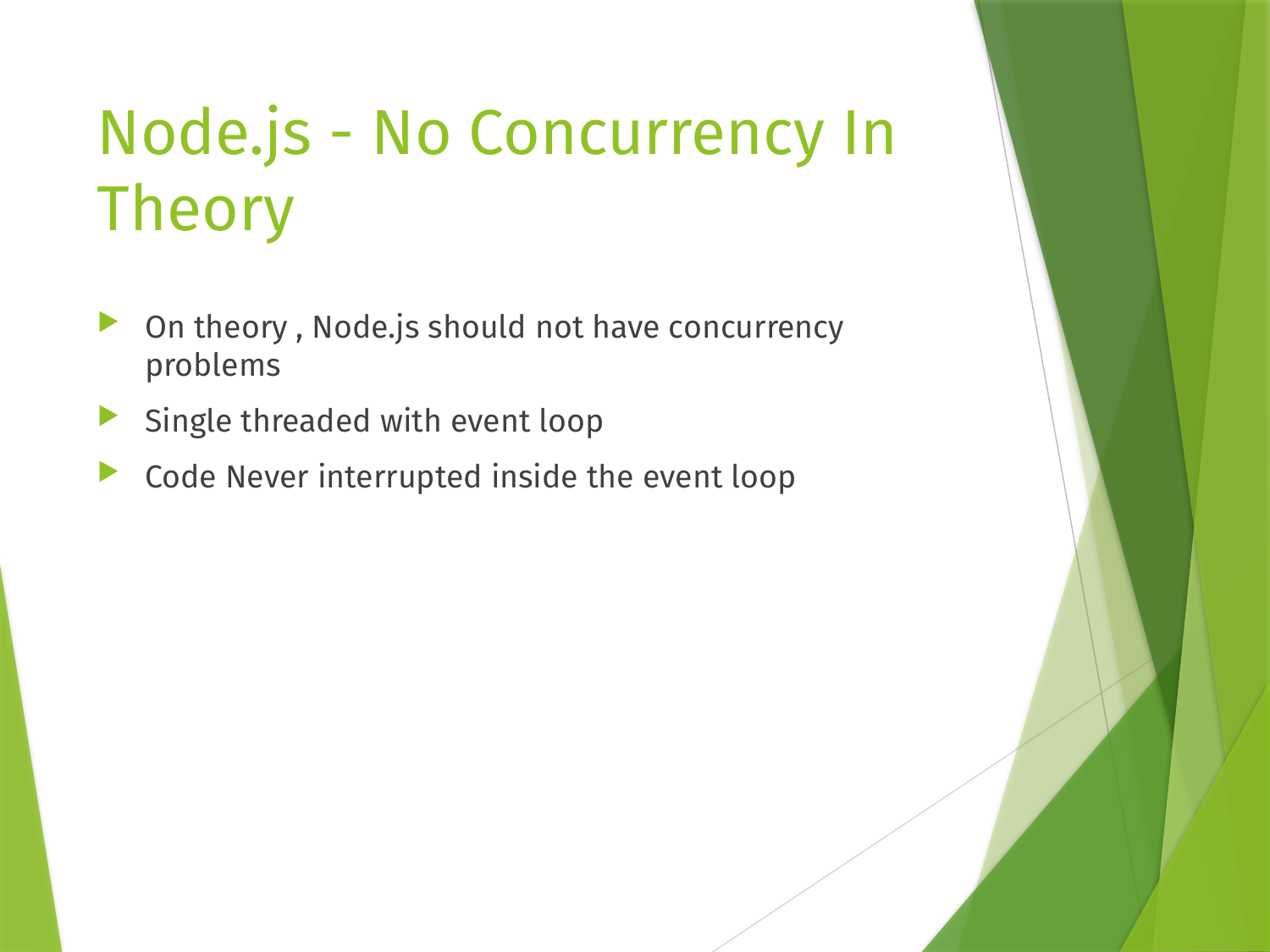

# Node.js - No Concurrency In Theory
On theory , Node.js should not have concurrency problems
Single threaded with event loop
Code Never interrupted inside the event loop